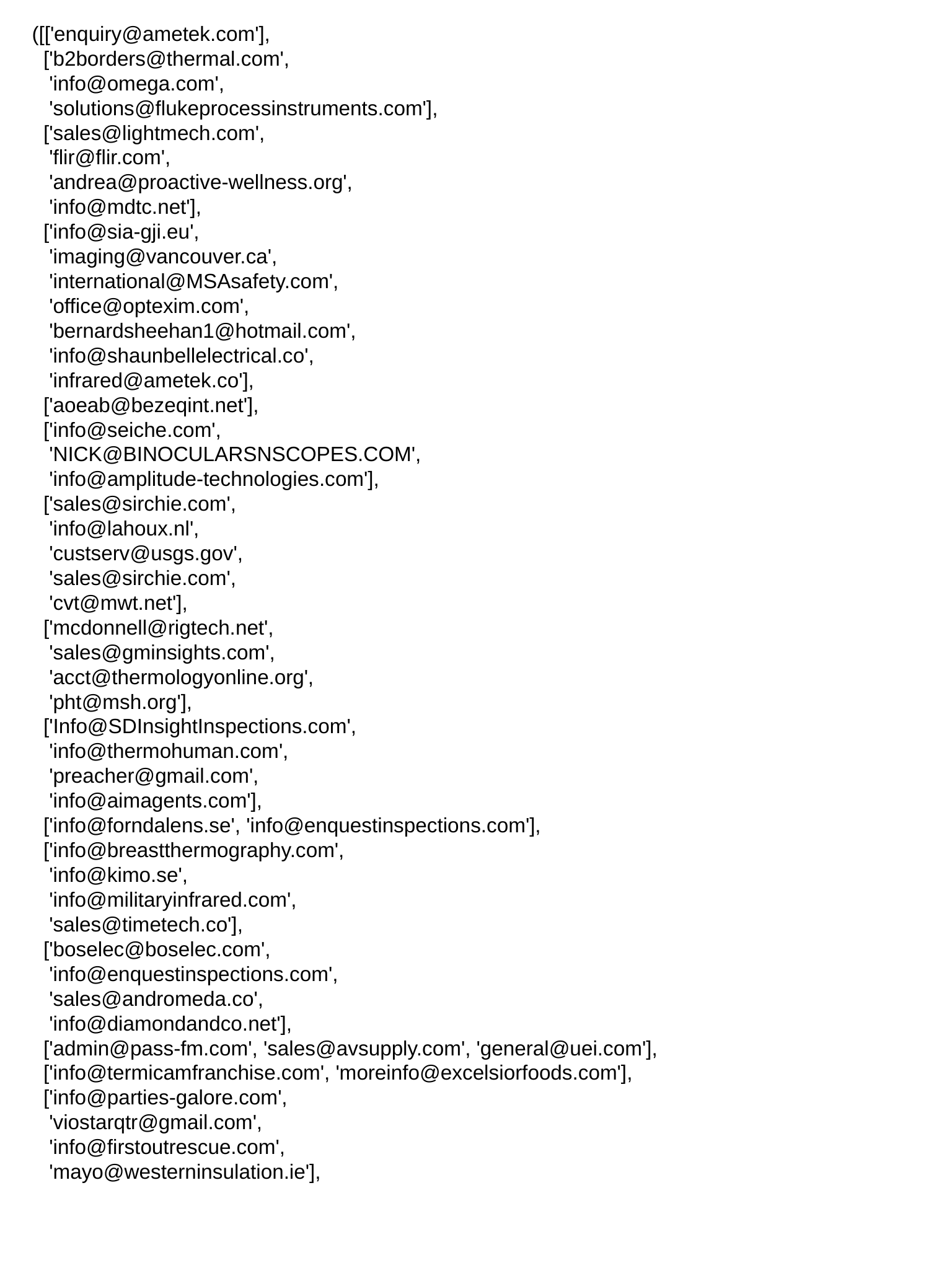

([['enquiry@ametek.com'],
  ['b2borders@thermal.com',
   'info@omega.com',
   'solutions@flukeprocessinstruments.com'],
  ['sales@lightmech.com',
   'flir@flir.com',
   'andrea@proactive-wellness.org',
   'info@mdtc.net'],
  ['info@sia-gji.eu',
   'imaging@vancouver.ca',
   'international@MSAsafety.com',
   'office@optexim.com',
   'bernardsheehan1@hotmail.com',
   'info@shaunbellelectrical.co',
   'infrared@ametek.co'],
  ['aoeab@bezeqint.net'],
  ['info@seiche.com',
   'NICK@BINOCULARSNSCOPES.COM',
   'info@amplitude-technologies.com'],
  ['sales@sirchie.com',
   'info@lahoux.nl',
   'custserv@usgs.gov',
   'sales@sirchie.com',
   'cvt@mwt.net'],
  ['mcdonnell@rigtech.net',
   'sales@gminsights.com',
   'acct@thermologyonline.org',
   'pht@msh.org'],
  ['Info@SDInsightInspections.com',
   'info@thermohuman.com',
   'preacher@gmail.com',
   'info@aimagents.com'],
  ['info@forndalens.se', 'info@enquestinspections.com'],
  ['info@breastthermography.com',
   'info@kimo.se',
   'info@militaryinfrared.com',
   'sales@timetech.co'],
  ['boselec@boselec.com',
   'info@enquestinspections.com',
   'sales@andromeda.co',
   'info@diamondandco.net'],
  ['admin@pass-fm.com', 'sales@avsupply.com', 'general@uei.com'],
  ['info@termicamfranchise.com', 'moreinfo@excelsiorfoods.com'],
  ['info@parties-galore.com',
   'viostarqtr@gmail.com',
   'info@firstoutrescue.com',
   'mayo@westerninsulation.ie'],